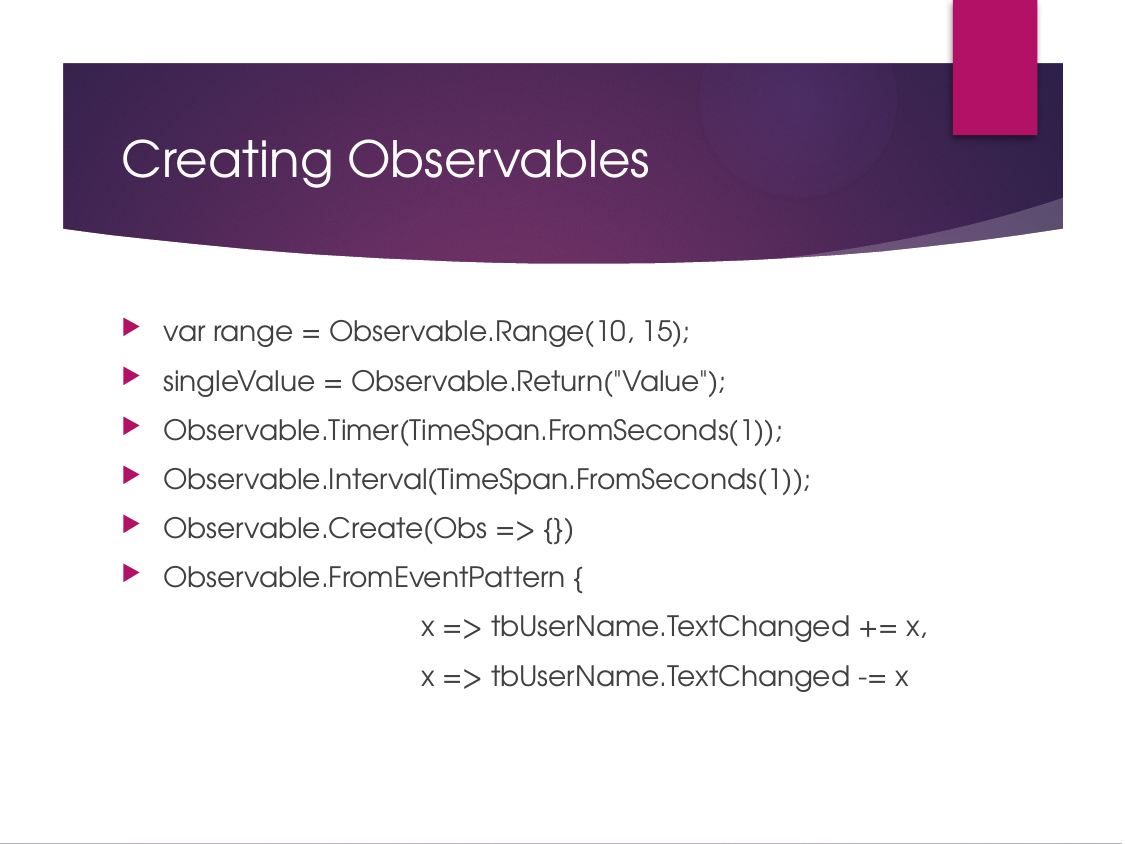

# Creating Observables
var range = Observable.Range(10, 15);
singleValue = Observable.Return("Value");
Observable.Timer(TimeSpan.FromSeconds(1));
Observable.Interval(TimeSpan.FromSeconds(1));
Observable.Create(Obs => {})
Observable.FromEventPattern {
		x => tbUserName.TextChanged += x,
		x => tbUserName.TextChanged -= x